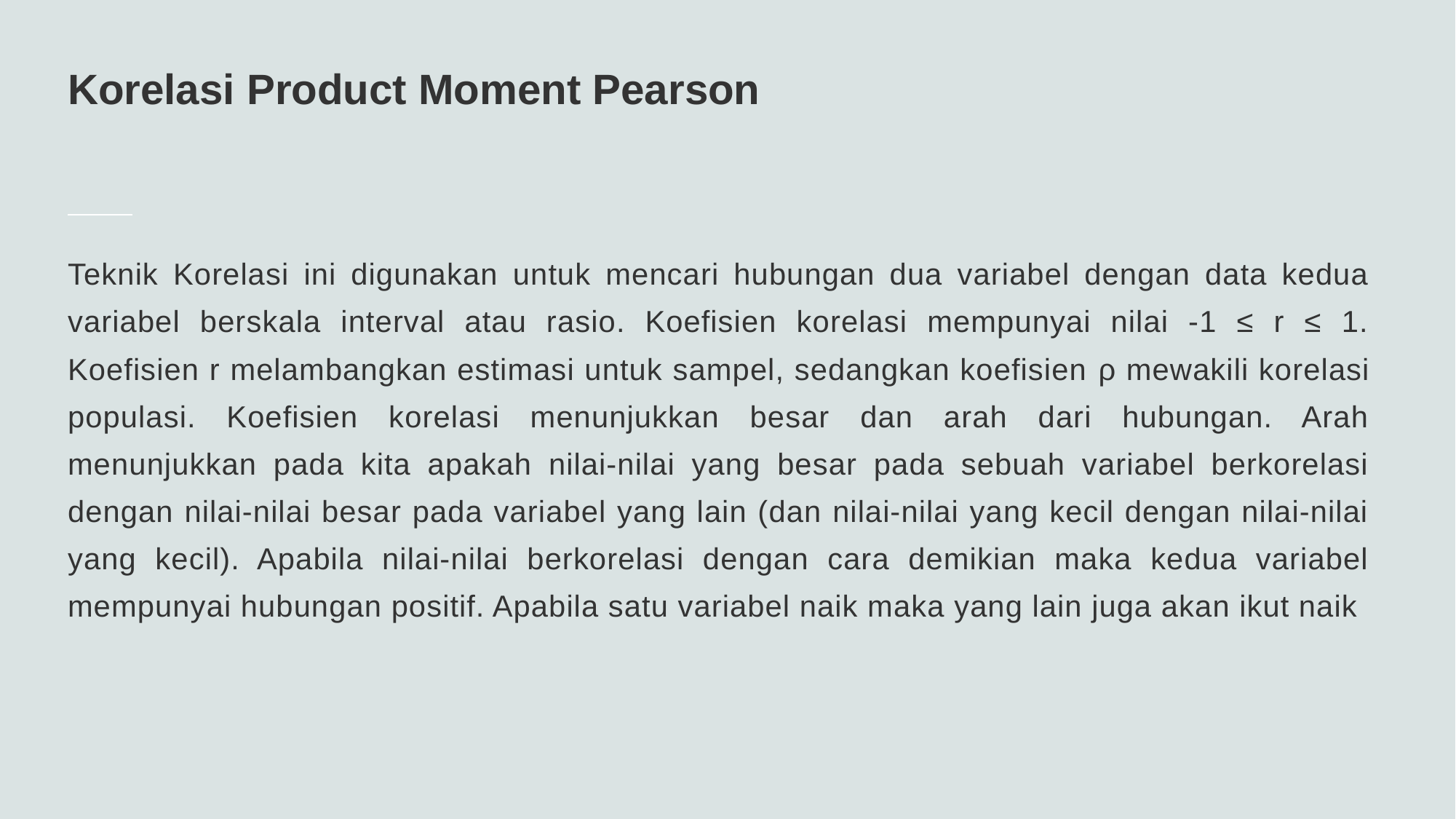

# Korelasi Product Moment Pearson
Teknik Korelasi ini digunakan untuk mencari hubungan dua variabel dengan data kedua variabel berskala interval atau rasio. Koefisien korelasi mempunyai nilai -1 ≤ r ≤ 1. Koefisien r melambangkan estimasi untuk sampel, sedangkan koefisien ρ mewakili korelasi populasi. Koefisien korelasi menunjukkan besar dan arah dari hubungan. Arah menunjukkan pada kita apakah nilai-nilai yang besar pada sebuah variabel berkorelasi dengan nilai-nilai besar pada variabel yang lain (dan nilai-nilai yang kecil dengan nilai-nilai yang kecil). Apabila nilai-nilai berkorelasi dengan cara demikian maka kedua variabel mempunyai hubungan positif. Apabila satu variabel naik maka yang lain juga akan ikut naik